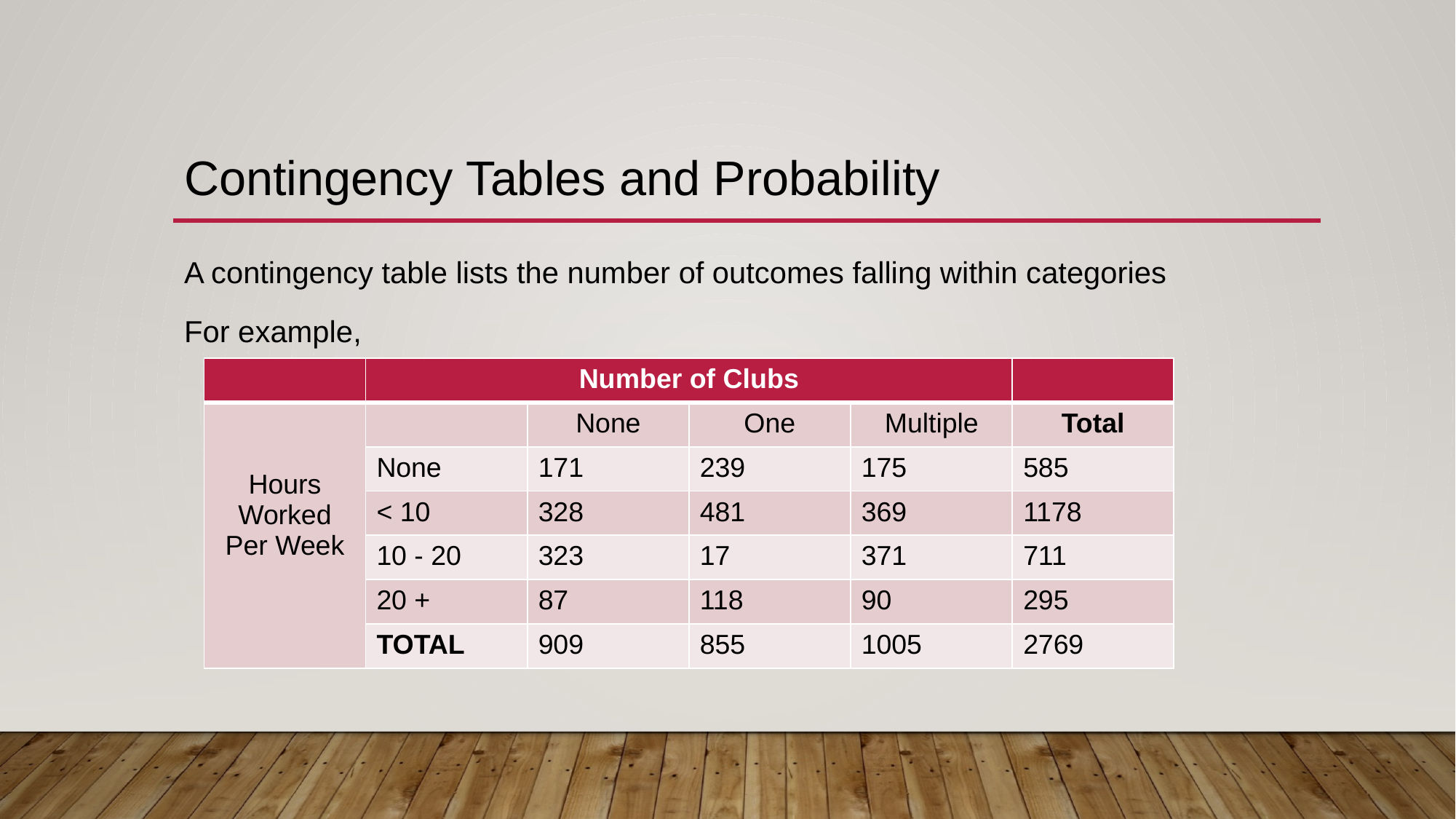

# Contingency Tables and Probability
A contingency table lists the number of outcomes falling within categories
For example,

|  | Number of Clubs |  |  |  |  |
| --- | --- | --- | --- | --- | --- |
| Hours Worked Per Week |  | None | One | Multiple | Total |
|  | None | 171 | 239 | 175 | 585 |
|  | < 10 | 328 | 481 | 369 | 1178 |
|  | 10 - 20 | 323 | 17 | 371 | 711 |
|  | 20 + | 87 | 118 | 90 | 295 |
|  | TOTAL | 909 | 855 | 1005 | 2769 |